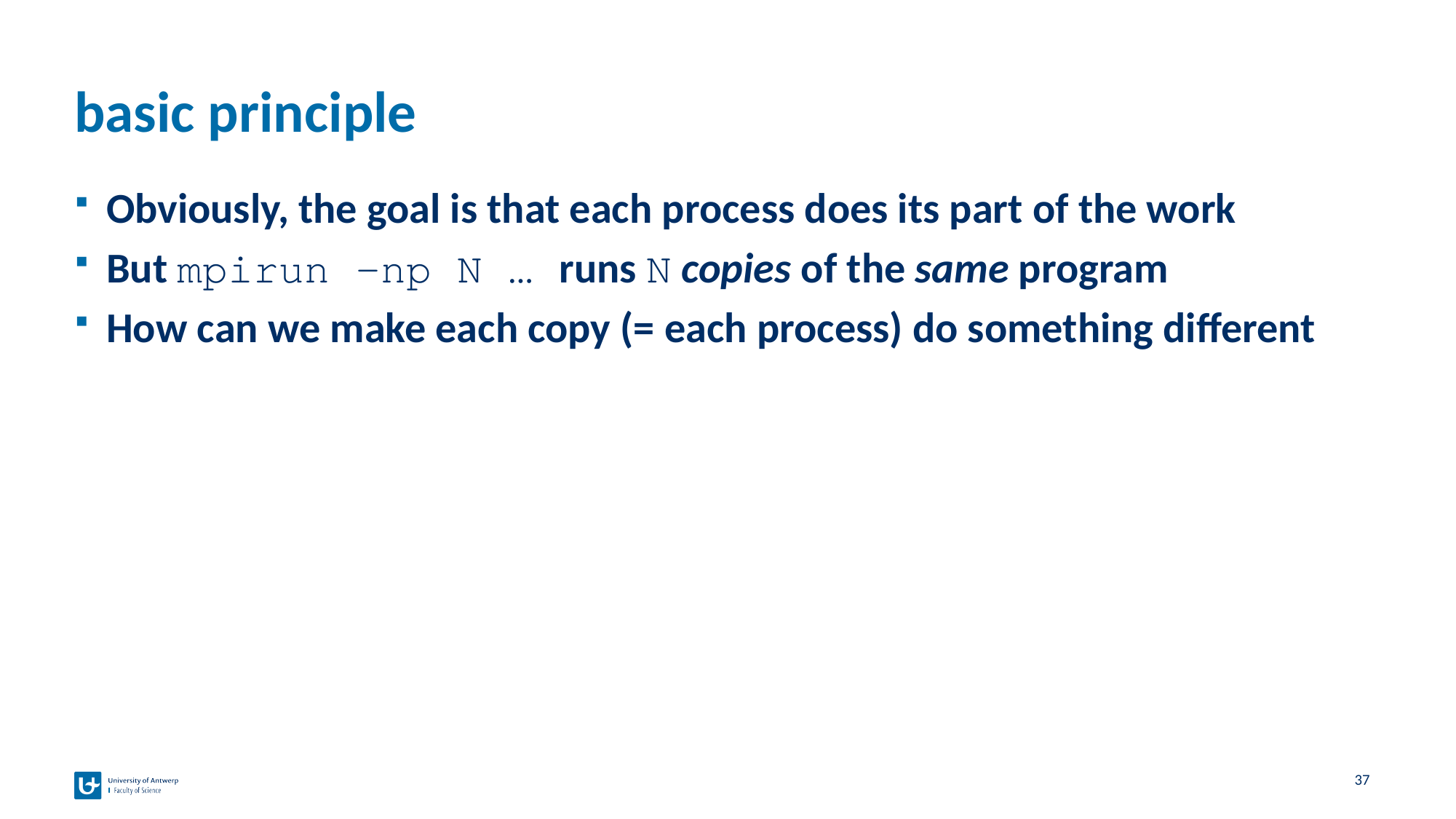

# basic principle
Obviously, the goal is that each process does its part of the work
But mpirun –np N … runs N copies of the same program
How can we make each copy (= each process) do something different

37